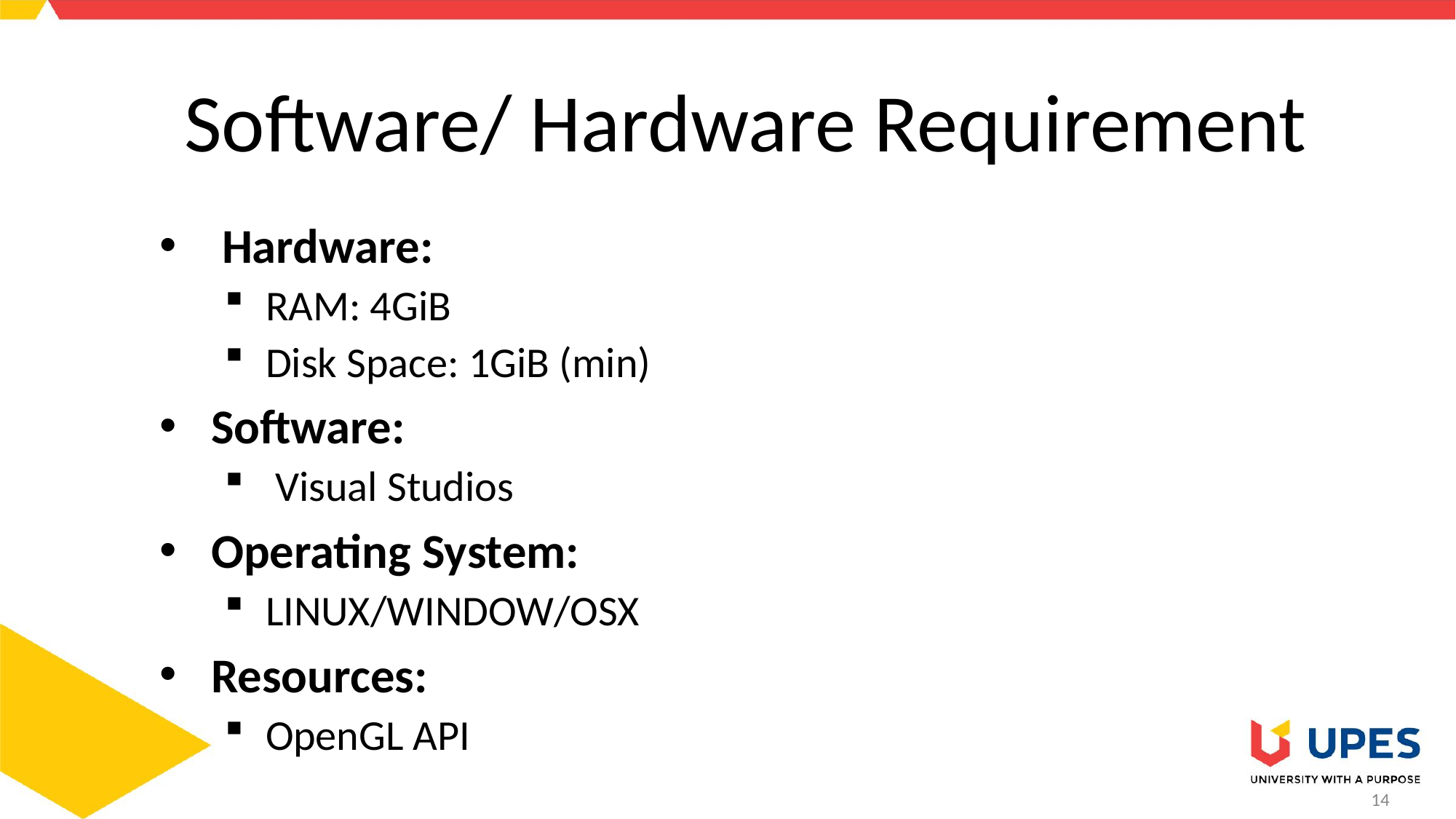

# Software/ Hardware Requirement
 Hardware:
RAM: 4GiB
Disk Space: 1GiB (min)
Software:
 Visual Studios
Operating System:
LINUX/WINDOW/OSX
Resources:
OpenGL API